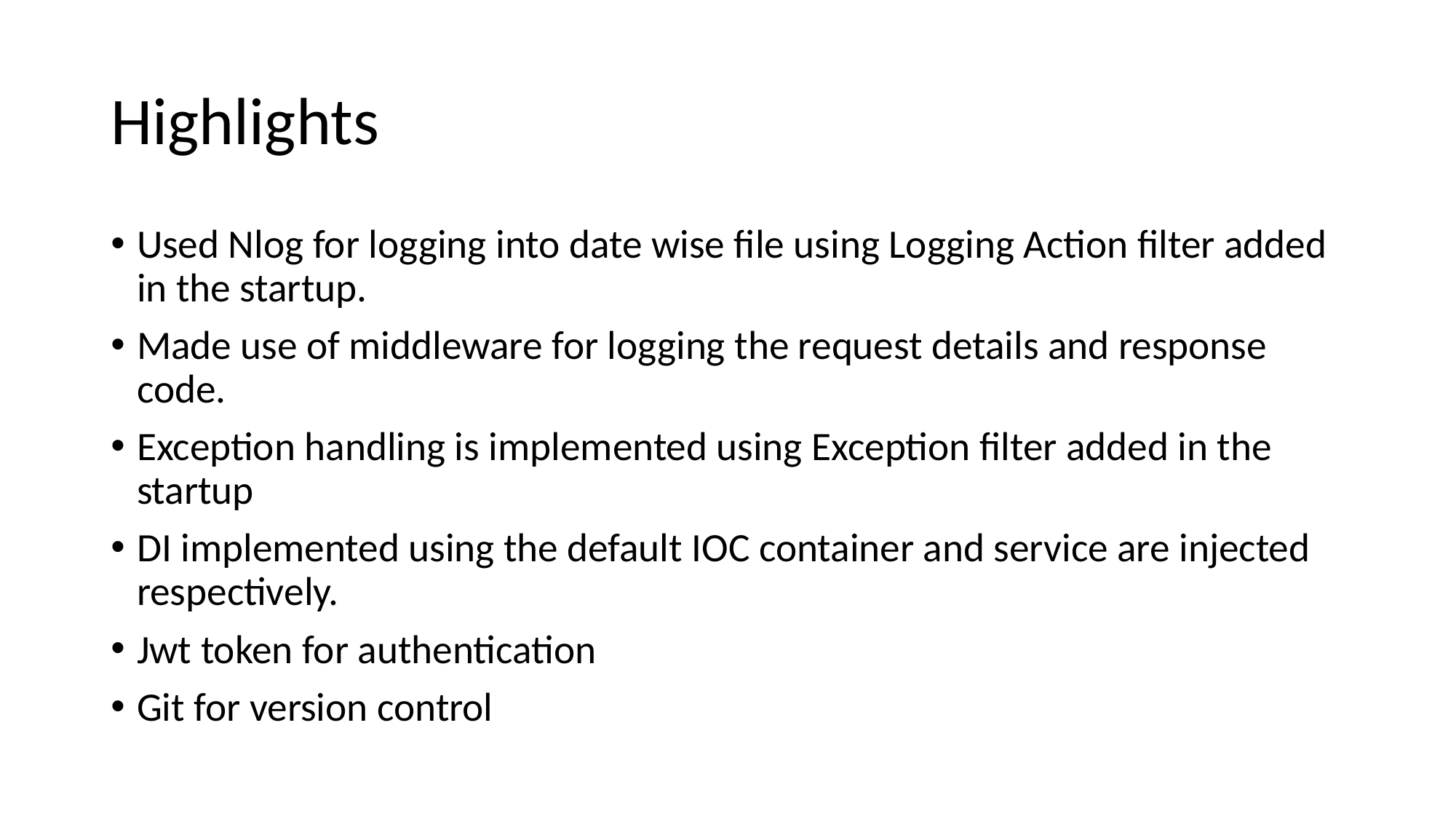

# Highlights
Used Nlog for logging into date wise file using Logging Action filter added in the startup.
Made use of middleware for logging the request details and response code.
Exception handling is implemented using Exception filter added in the startup
DI implemented using the default IOC container and service are injected respectively.
Jwt token for authentication
Git for version control